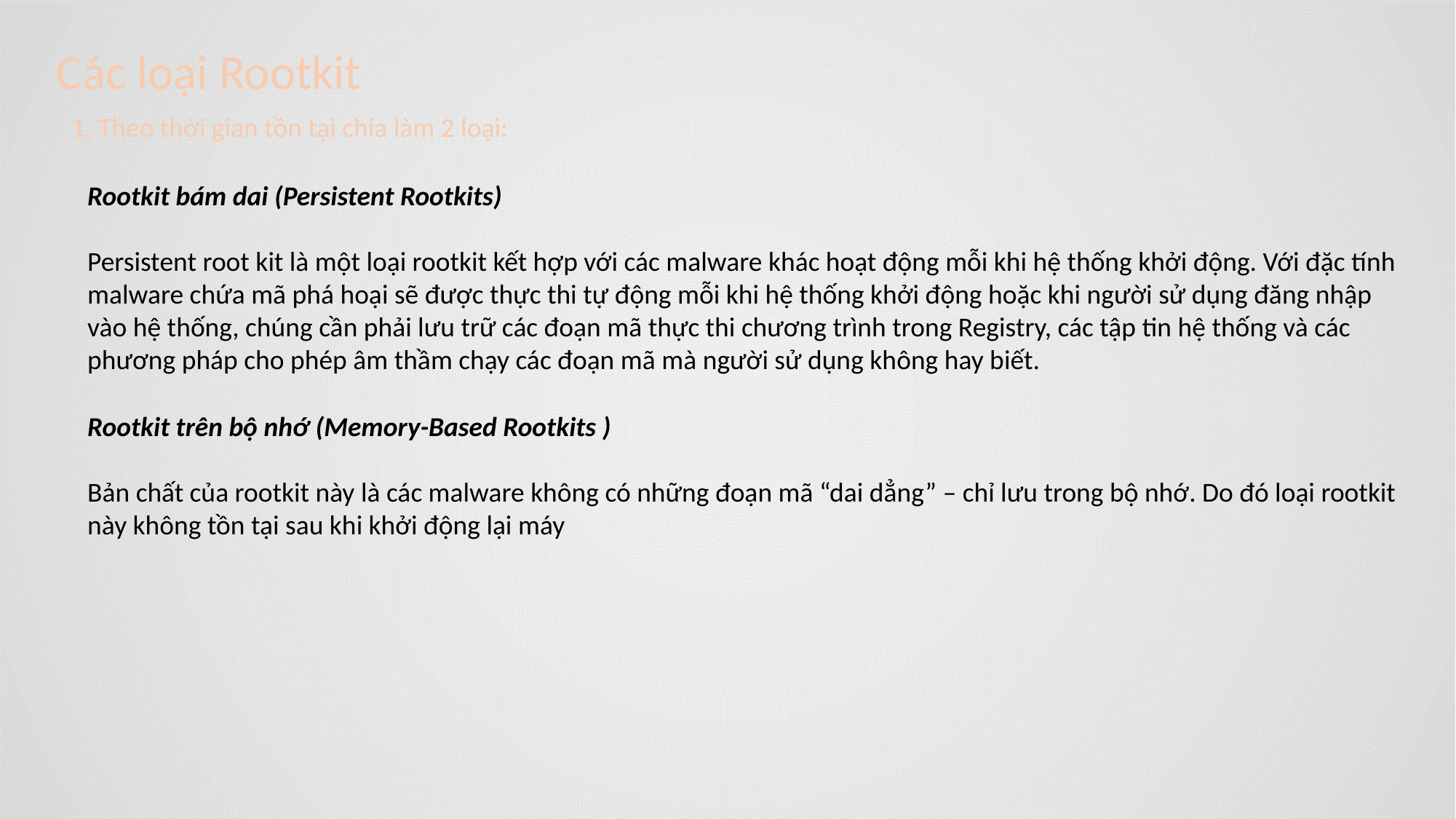

Các loại Rootkit
1. Theo thời gian tồn tại chia làm 2 loại:
Rootkit bám dai (Persistent Rootkits)

Persistent root kit là một loại rootkit kết hợp với các malware khác hoạt động mỗi khi hệ thống khởi động. Với đặc tính malware chứa mã phá hoại sẽ được thực thi tự động mỗi khi hệ thống khởi động hoặc khi người sử dụng đăng nhập vào hệ thống, chúng cần phải lưu trữ các đoạn mã thực thi chương trình trong Registry, các tập tin hệ thống và các phương pháp cho phép âm thầm chạy các đoạn mã mà người sử dụng không hay biết.
Rootkit trên bộ nhớ (Memory-Based Rootkits )

Bản chất của rootkit này là các malware không có những đoạn mã “dai dẳng” – chỉ lưu trong bộ nhớ. Do đó loại rootkit này không tồn tại sau khi khởi động lại máy